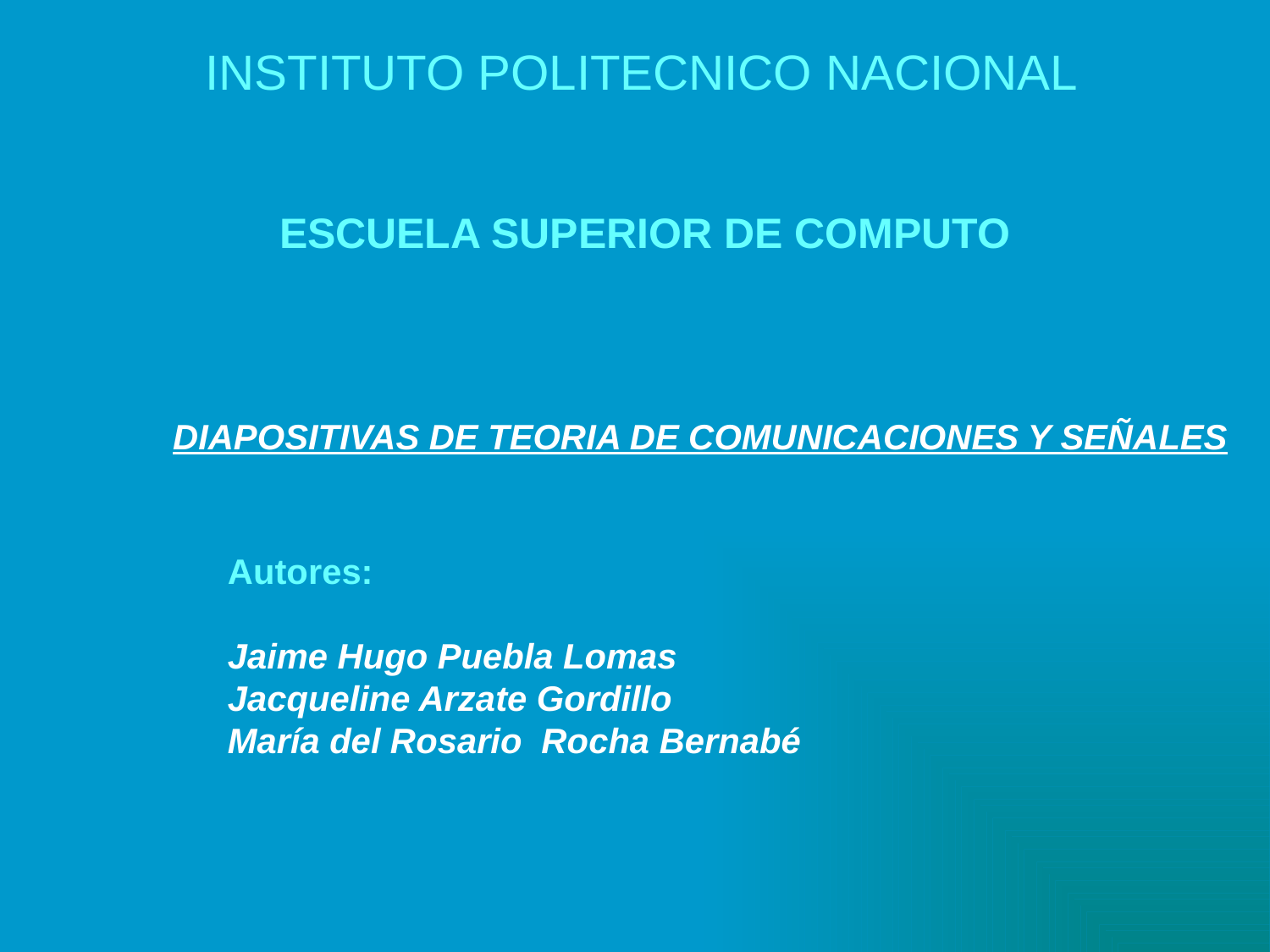

# INSTITUTO POLITECNICO NACIONAL
ESCUELA SUPERIOR DE COMPUTO
DIAPOSITIVAS DE TEORIA DE COMUNICACIONES Y SEÑALES
Autores:

Jaime Hugo Puebla Lomas
Jacqueline Arzate Gordillo
María del Rosario  Rocha Bernabé